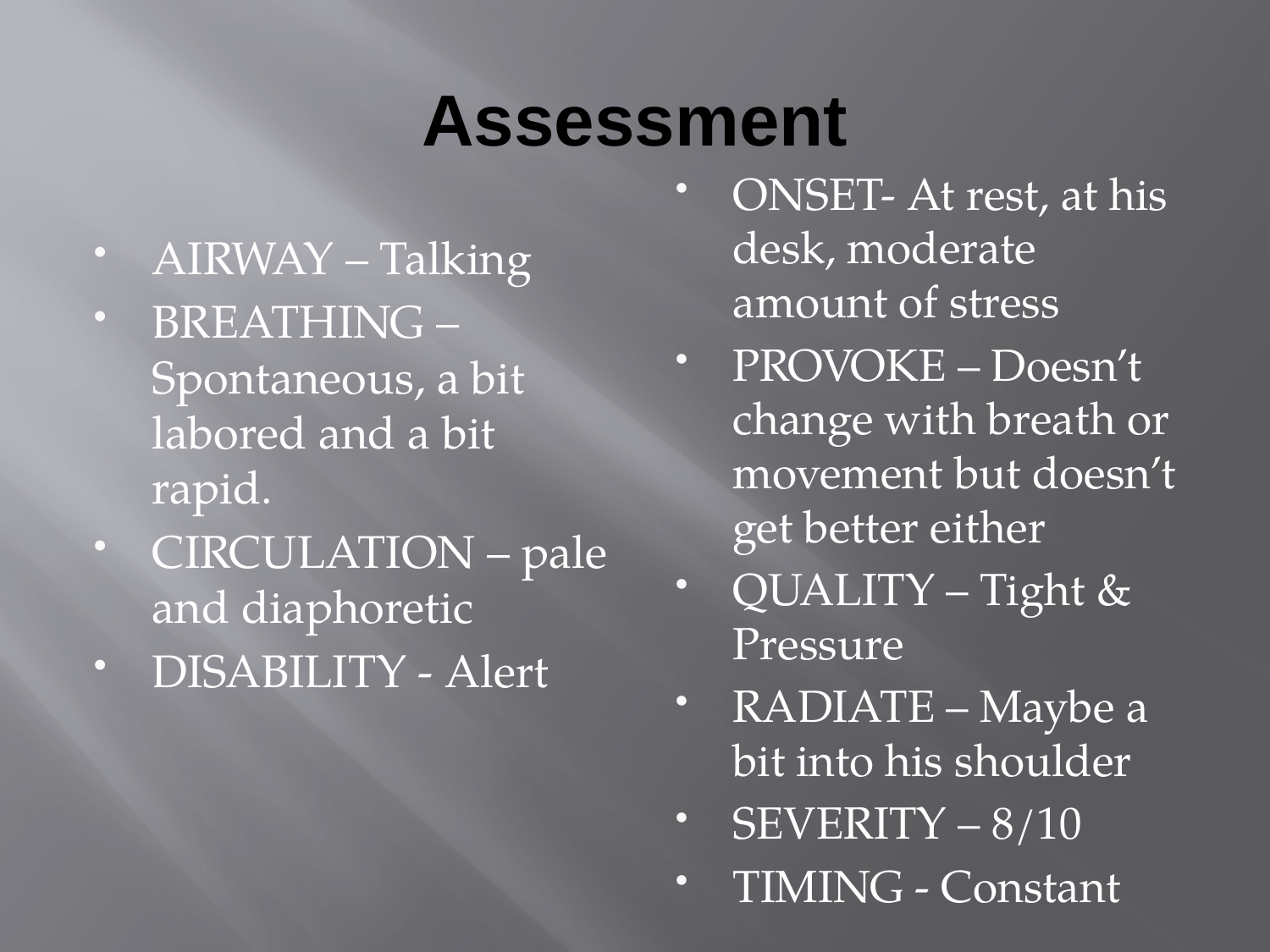

# Assessment
ONSET- At rest, at his desk, moderate amount of stress
PROVOKE – Doesn’t change with breath or movement but doesn’t get better either
QUALITY – Tight & Pressure
RADIATE – Maybe a bit into his shoulder
SEVERITY – 8/10
TIMING - Constant

AIRWAY – Talking
BREATHING – Spontaneous, a bit labored and a bit rapid.
CIRCULATION – pale and diaphoretic
DISABILITY - Alert